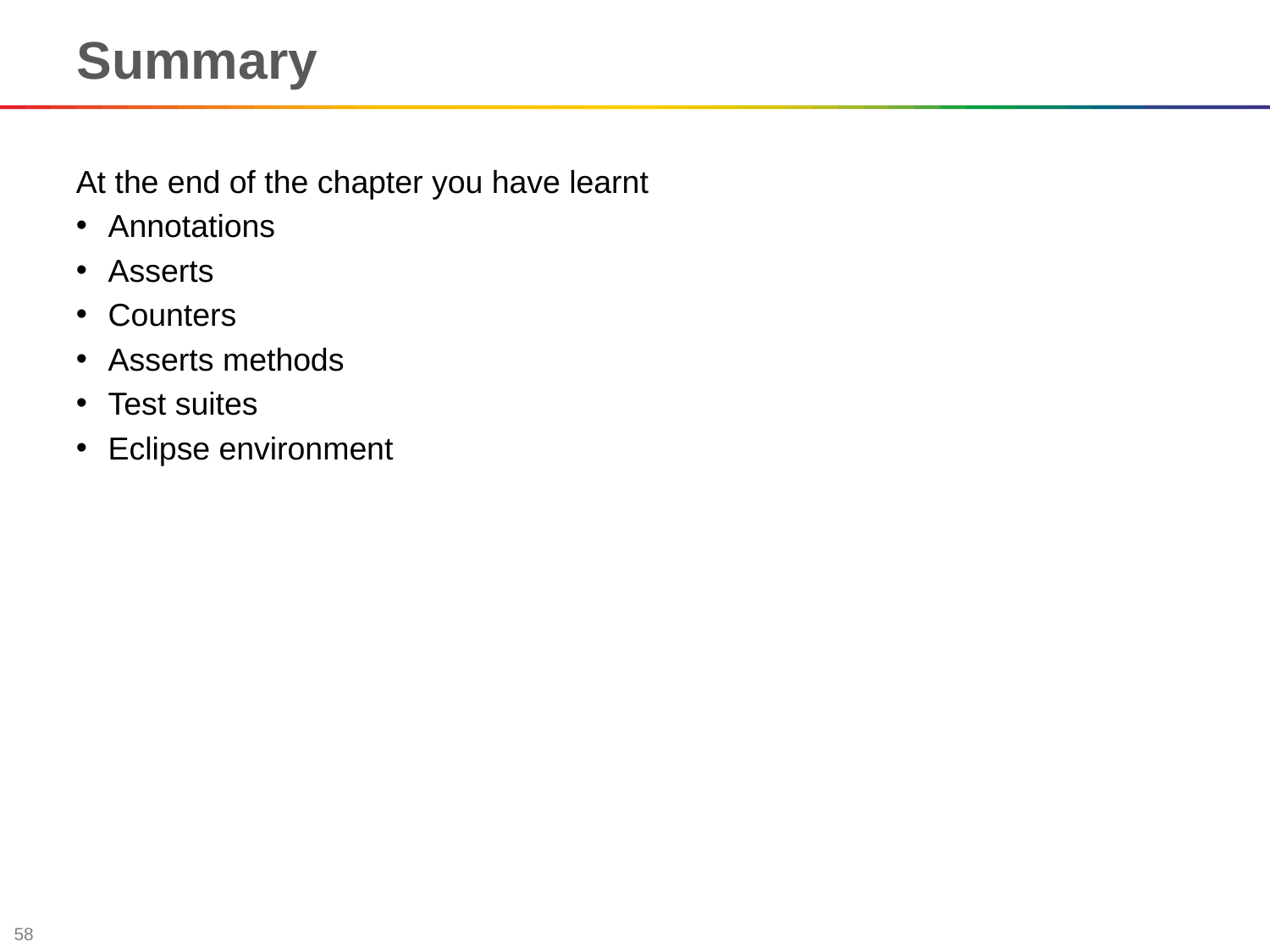

Summary
At the end of the chapter you have learnt
Annotations
Asserts
Counters
Asserts methods
Test suites
Eclipse environment